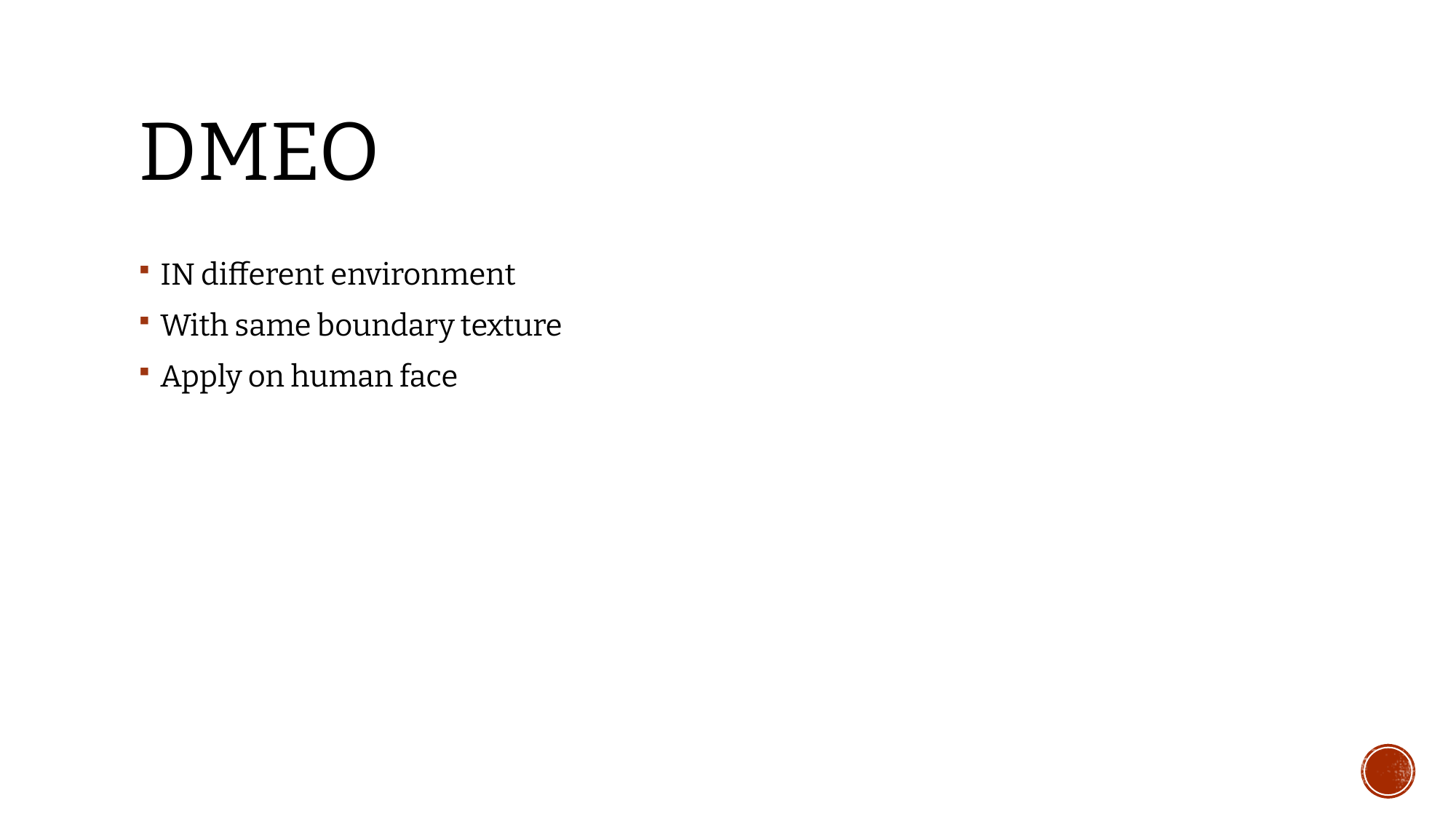

# DMEO
IN different environment
With same boundary texture
Apply on human face